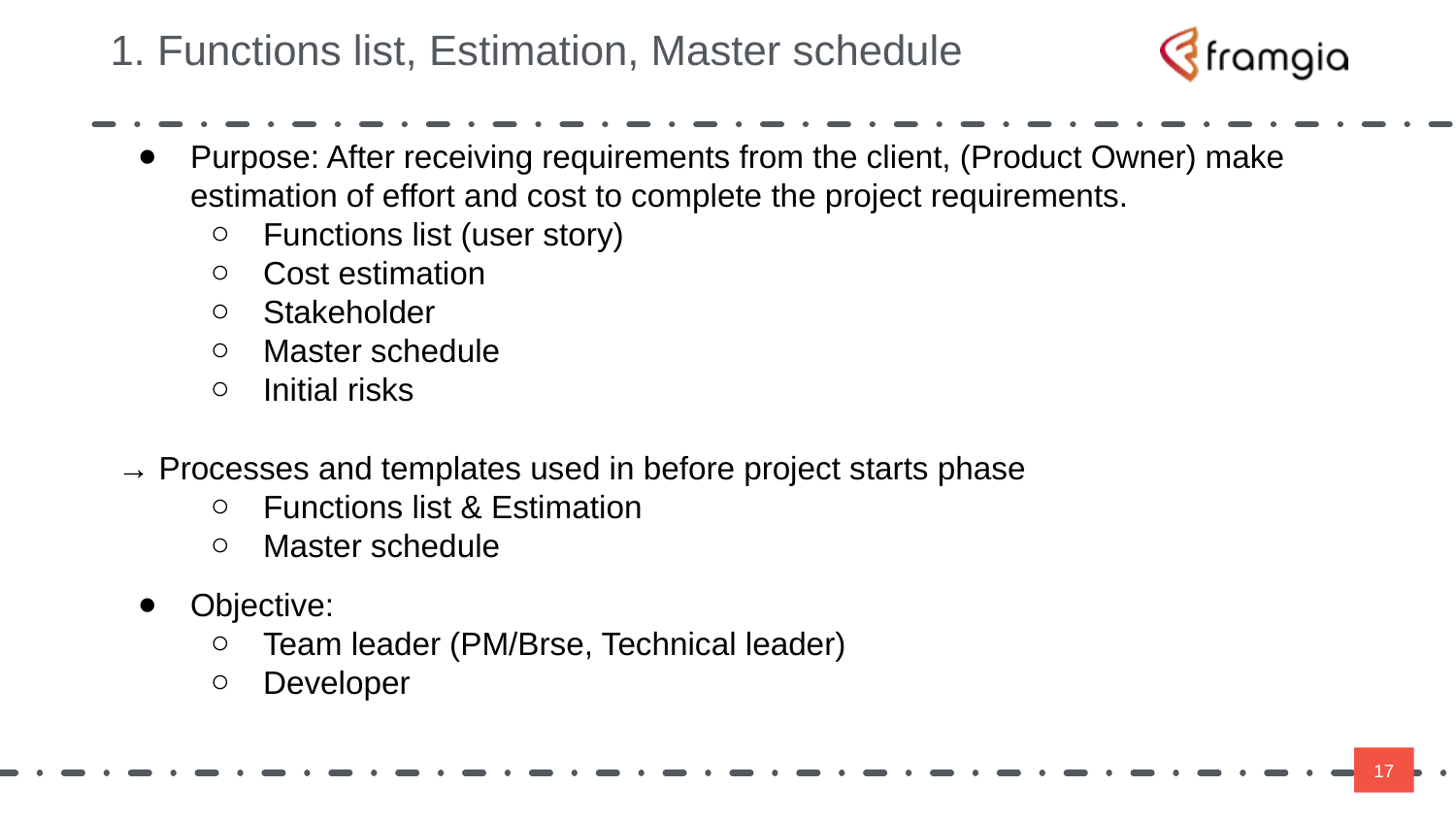

# 1. Functions list, Estimation, Master schedule
Purpose: After receiving requirements from the client, (Product Owner) make estimation of effort and cost to complete the project requirements.
Functions list (user story)
Cost estimation
Stakeholder
Master schedule
Initial risks
→ Processes and templates used in before project starts phase
Functions list & Estimation
Master schedule
Objective:
Team leader (PM/Brse, Technical leader)
Developer

17